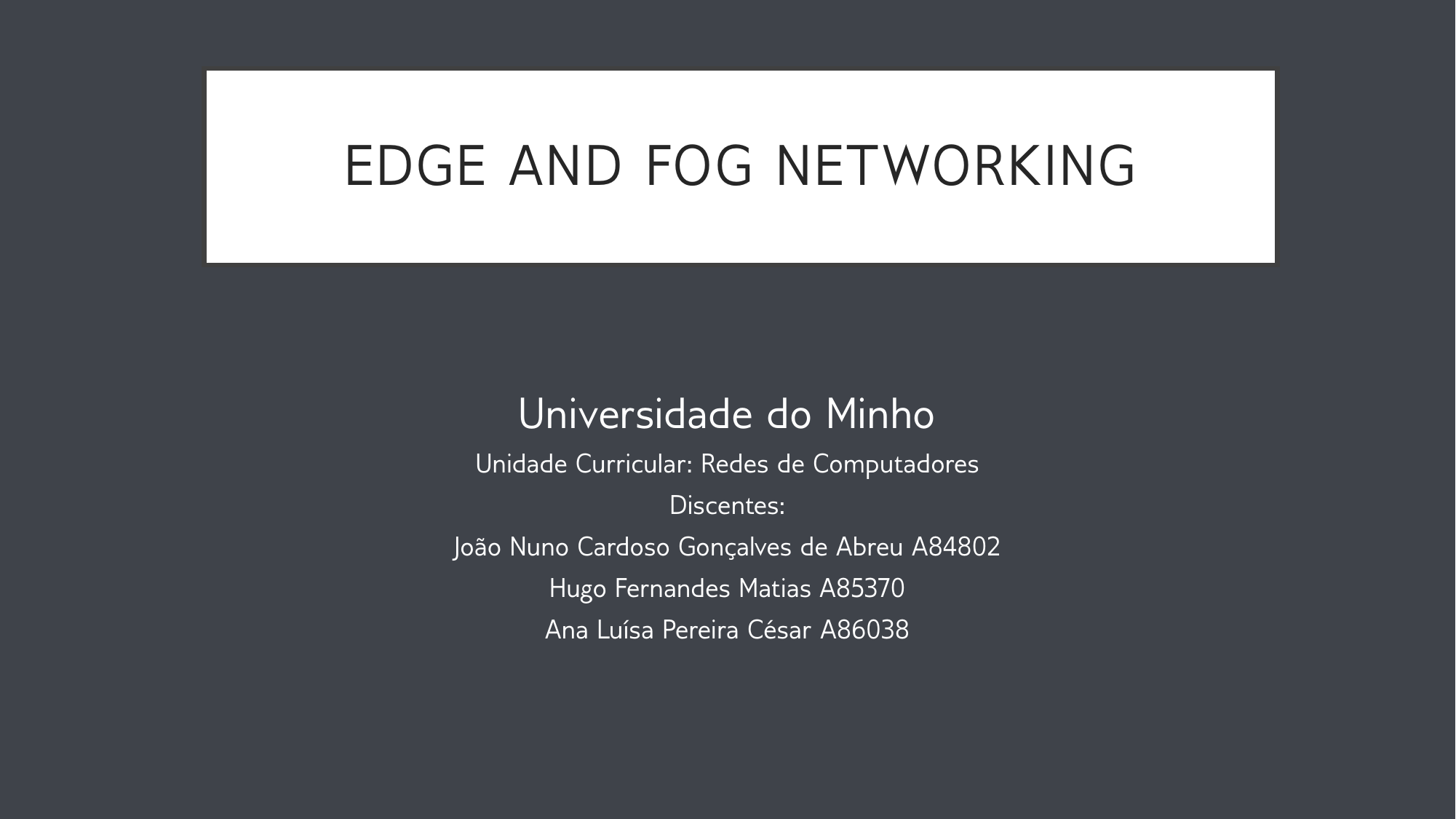

# Edge and FOG NETWORKING
Universidade do Minho
Unidade Curricular: Redes de Computadores
Discentes:
João Nuno Cardoso Gonçalves de Abreu A84802
Hugo Fernandes Matias A85370
Ana Luísa Pereira César A86038